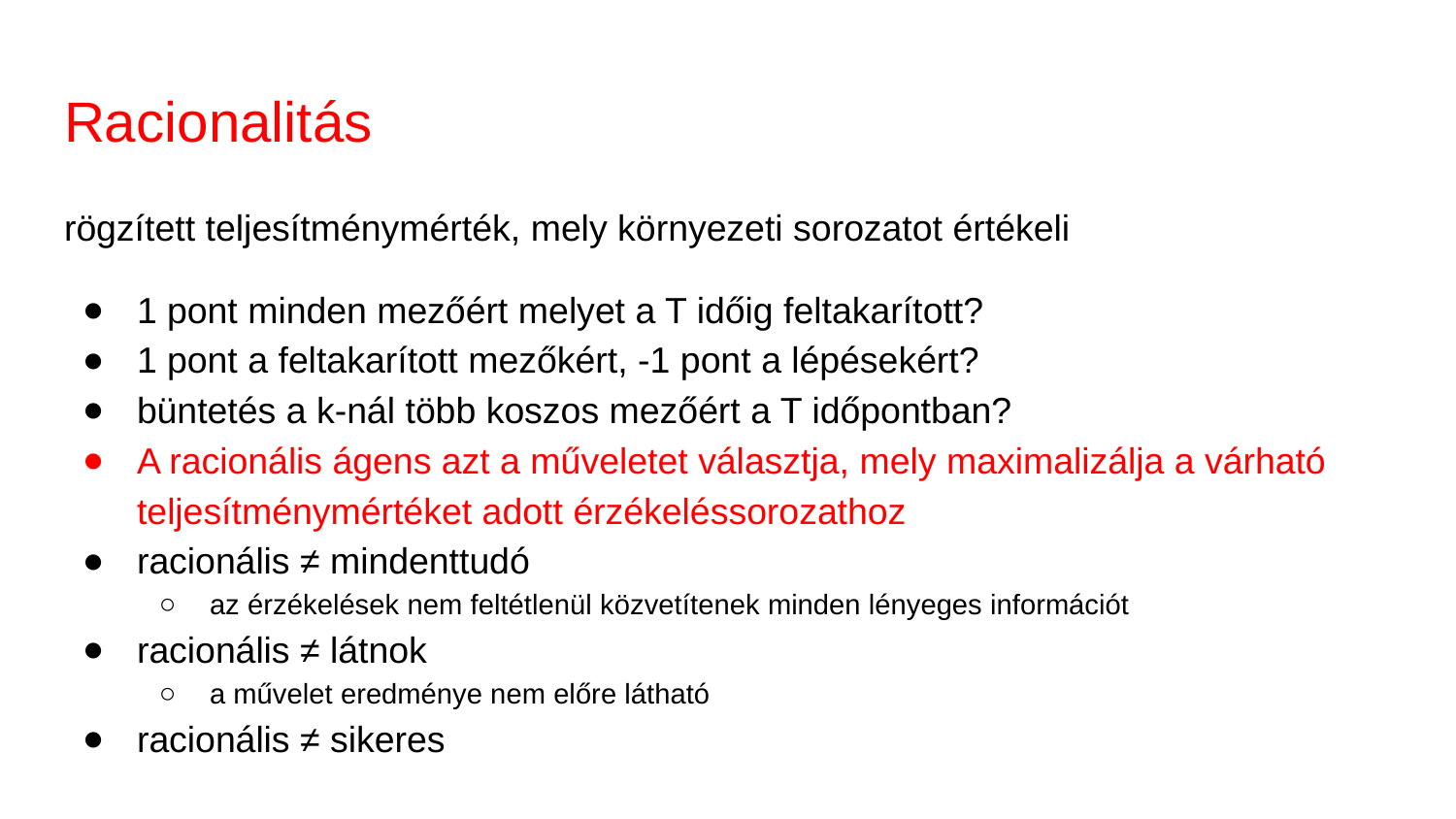

# Racionalitás
rögzített teljesítménymérték, mely környezeti sorozatot értékeli
1 pont minden mezőért melyet a T időig feltakarított?
1 pont a feltakarított mezőkért, -1 pont a lépésekért?
büntetés a k-nál több koszos mezőért a T időpontban?
A racionális ágens azt a műveletet választja, mely maximalizálja a várható teljesítménymértéket adott érzékeléssorozathoz
racionális ≠ mindenttudó
az érzékelések nem feltétlenül közvetítenek minden lényeges információt
racionális ≠ látnok
a művelet eredménye nem előre látható
racionális ≠ sikeres